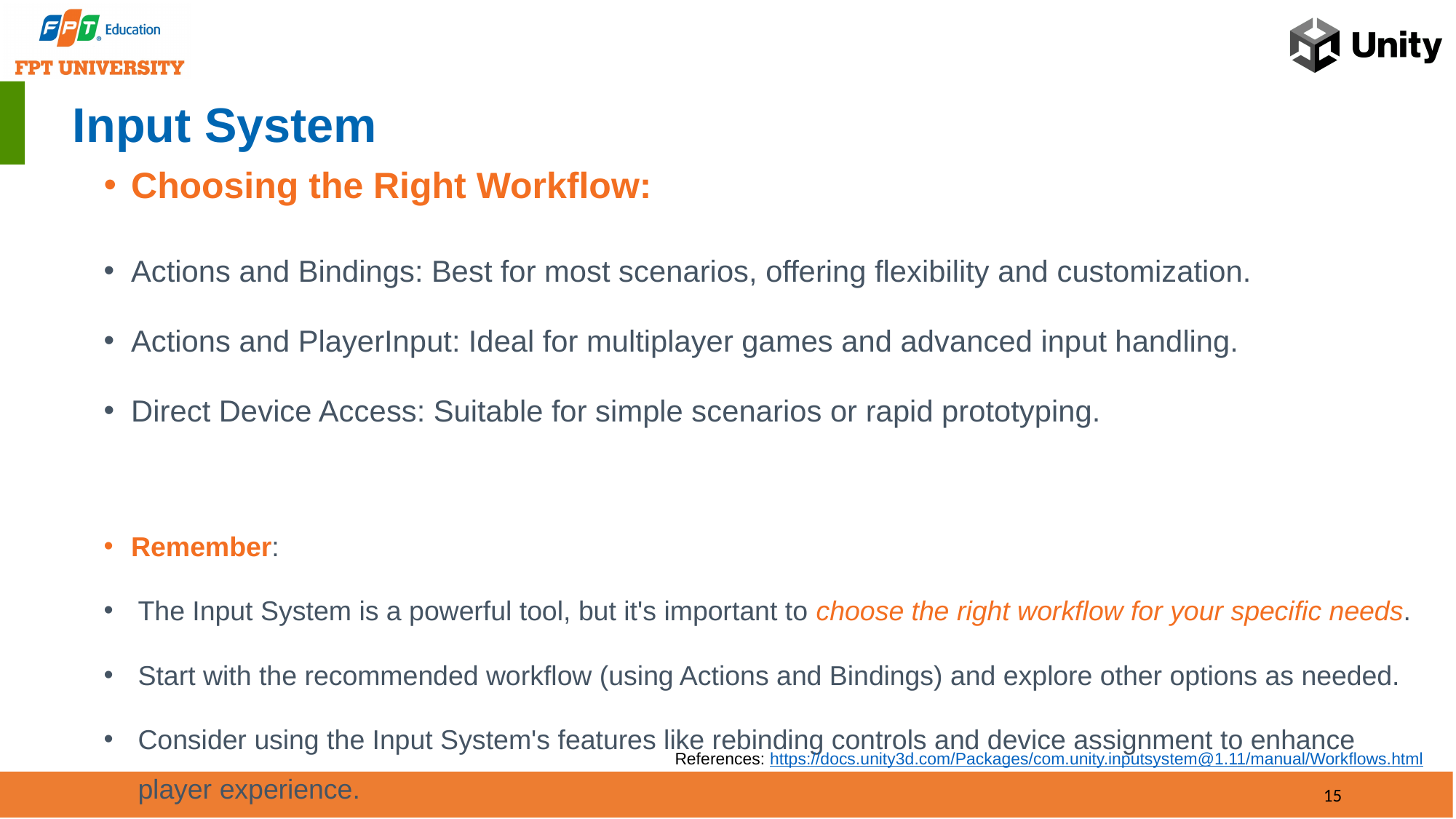

# Input System
Choosing the Right Workflow:
Actions and Bindings: Best for most scenarios, offering flexibility and customization.
Actions and PlayerInput: Ideal for multiplayer games and advanced input handling.
Direct Device Access: Suitable for simple scenarios or rapid prototyping.

Remember:
The Input System is a powerful tool, but it's important to choose the right workflow for your specific needs.
Start with the recommended workflow (using Actions and Bindings) and explore other options as needed.
Consider using the Input System's features like rebinding controls and device assignment to enhance player experience.
References: https://docs.unity3d.com/Packages/com.unity.inputsystem@1.11/manual/Workflows.html
15